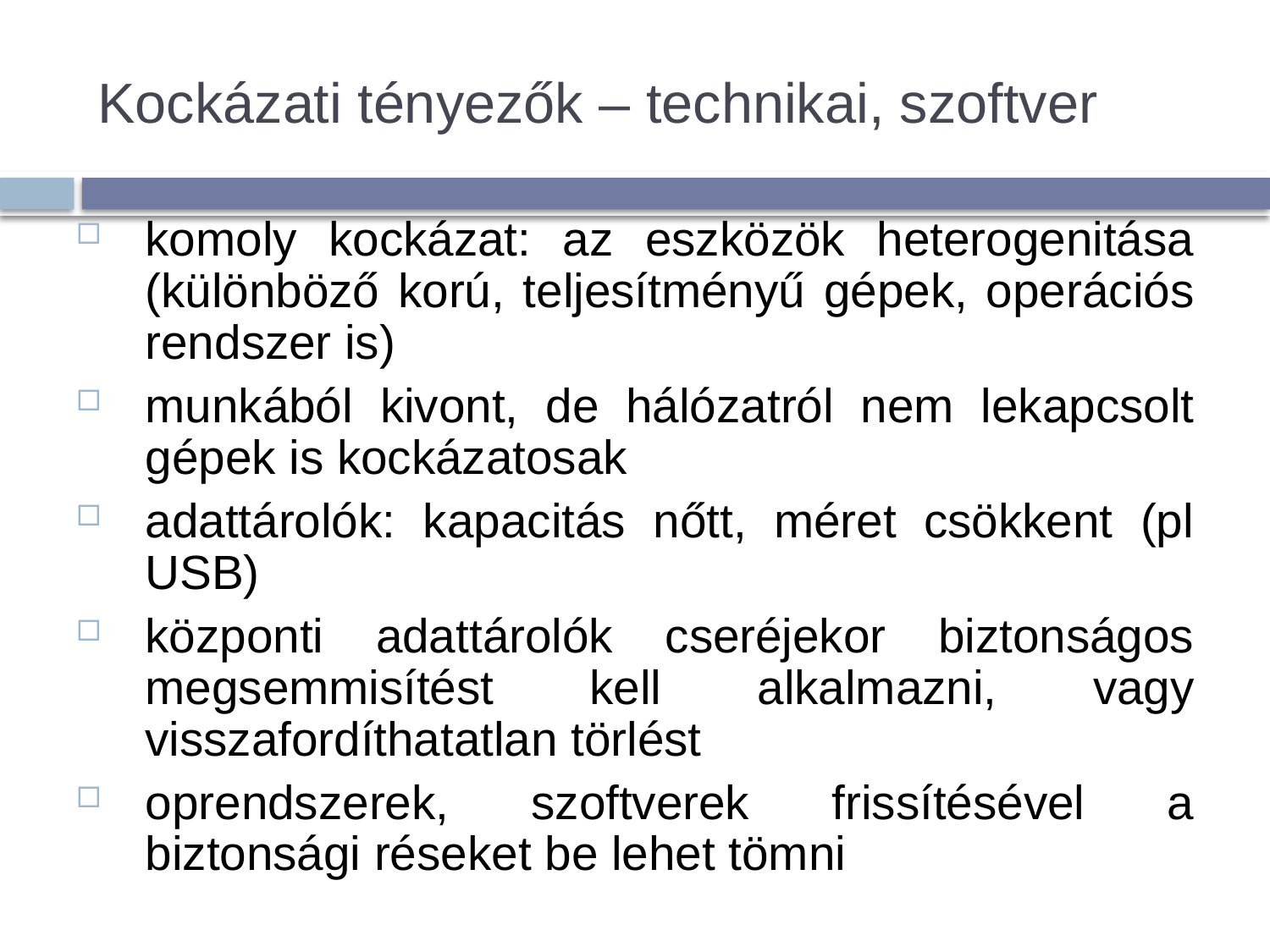

# Kockázati tényezők – technikai, szoftver
komoly kockázat: az eszközök heterogenitása (különböző korú, teljesítményű gépek, operációs rendszer is)
munkából kivont, de hálózatról nem lekapcsolt gépek is kockázatosak
adattárolók: kapacitás nőtt, méret csökkent (pl USB)
központi adattárolók cseréjekor biztonságos megsemmisítést kell alkalmazni, vagy visszafordíthatatlan törlést
oprendszerek, szoftverek frissítésével a biztonsági réseket be lehet tömni